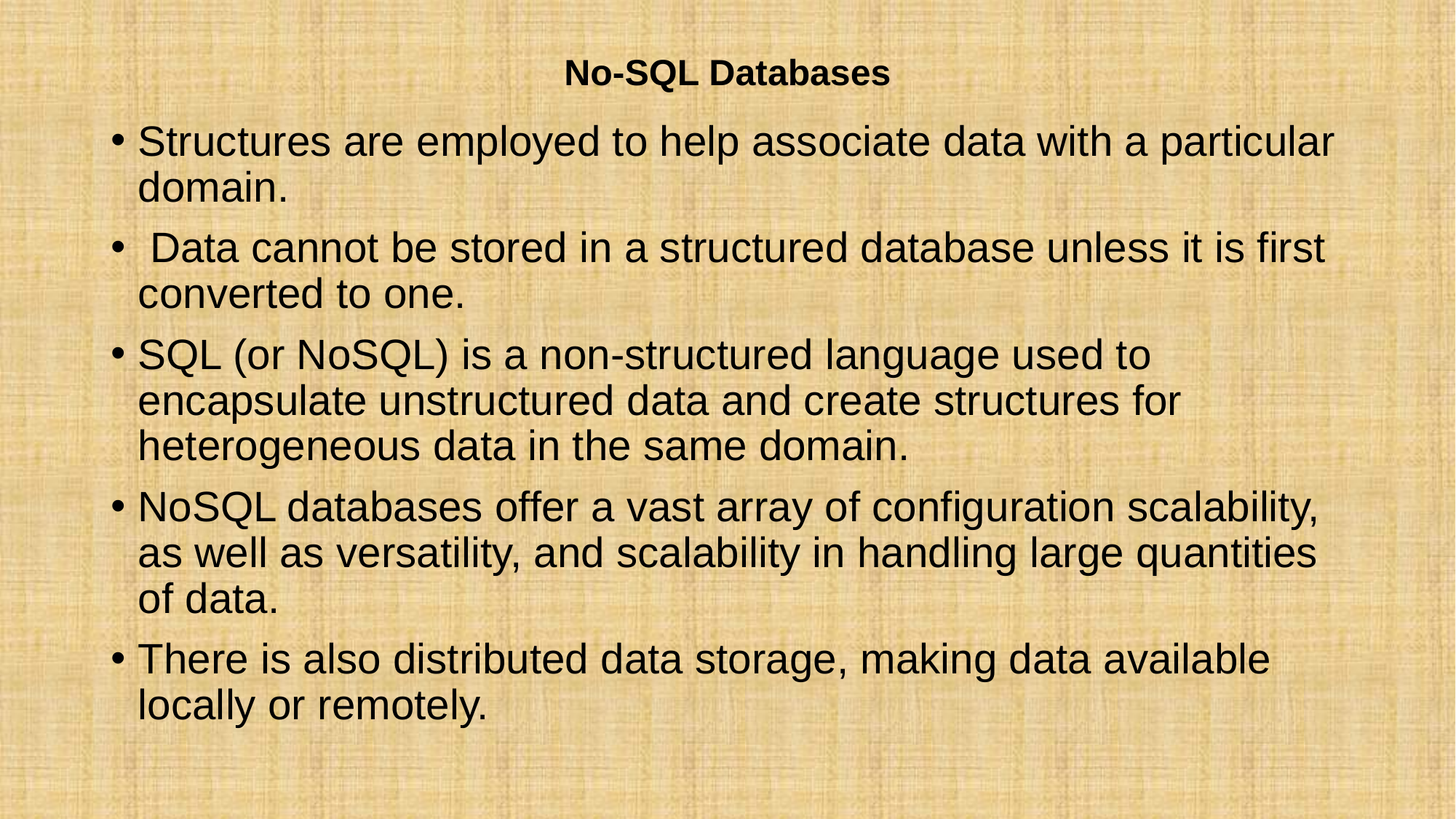

# No-SQL Databases
Structures are employed to help associate data with a particular domain.
 Data cannot be stored in a structured database unless it is first converted to one.
SQL (or NoSQL) is a non-structured language used to encapsulate unstructured data and create structures for heterogeneous data in the same domain.
NoSQL databases offer a vast array of configuration scalability, as well as versatility, and scalability in handling large quantities of data.
There is also distributed data storage, making data available locally or remotely.